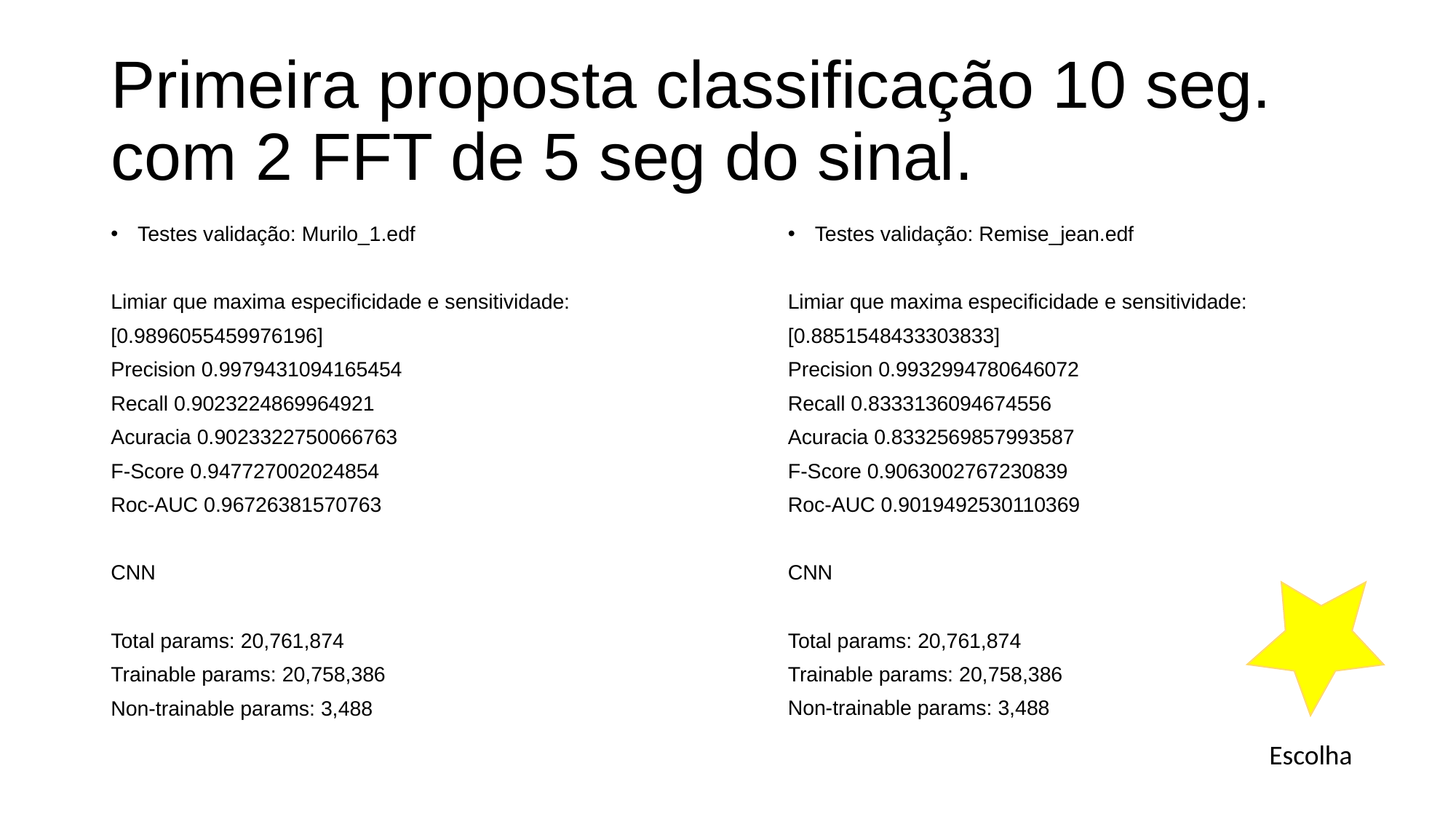

# Primeira proposta classificação 10 seg. com 2 FFT de 5 seg do sinal.
Testes validação: Murilo_1.edf

Limiar que maxima especificidade e sensitividade:
[0.9896055459976196]
Precision 0.9979431094165454
Recall 0.9023224869964921
Acuracia 0.9023322750066763
F-Score 0.947727002024854
Roc-AUC 0.96726381570763

CNN

Total params: 20,761,874
Trainable params: 20,758,386
Non-trainable params: 3,488
Testes validação: Remise_jean.edf

Limiar que maxima especificidade e sensitividade:
[0.8851548433303833]
Precision 0.9932994780646072
Recall 0.8333136094674556
Acuracia 0.8332569857993587
F-Score 0.9063002767230839
Roc-AUC 0.9019492530110369

CNN

Total params: 20,761,874
Trainable params: 20,758,386
Non-trainable params: 3,488

Escolha